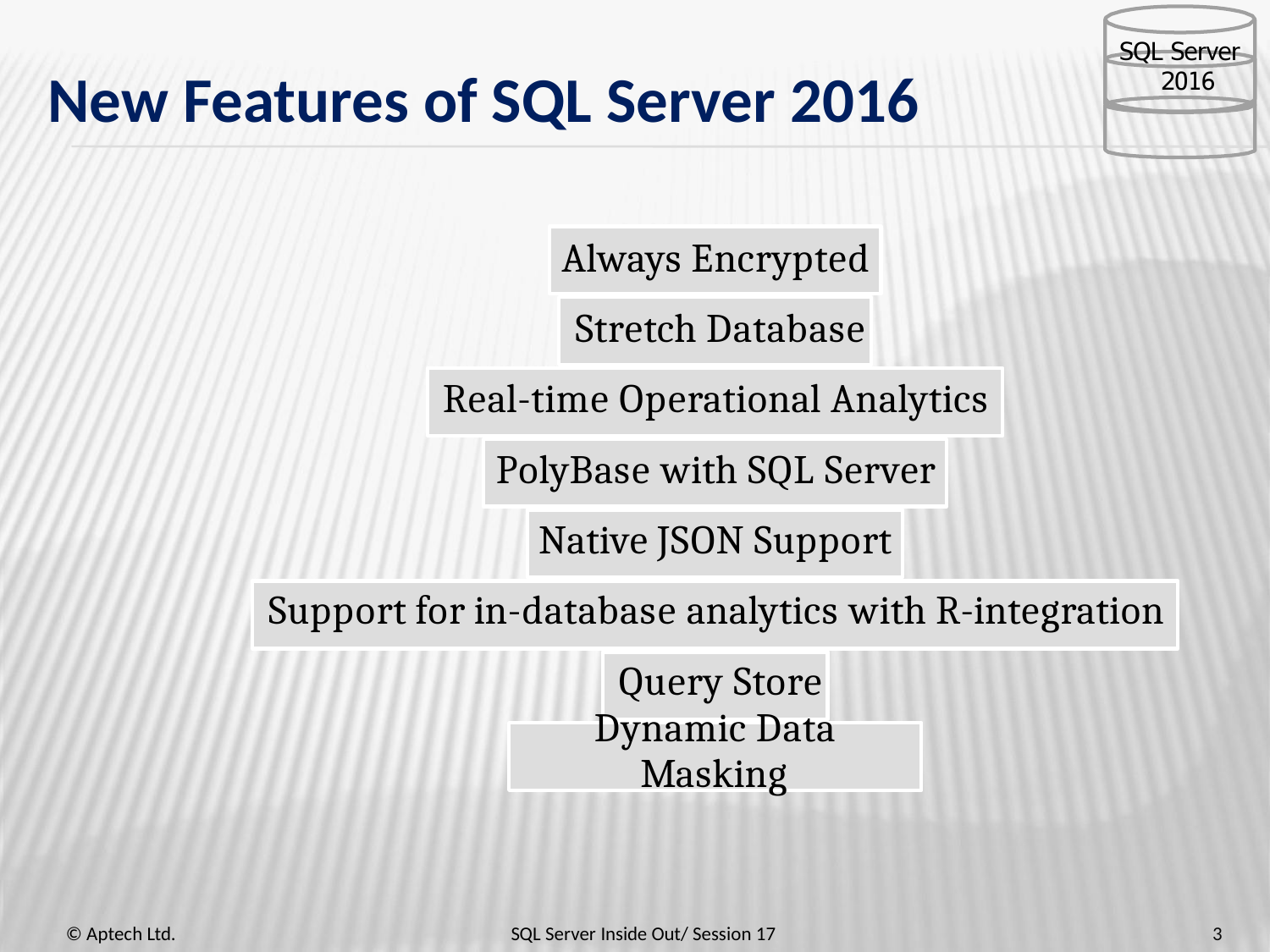

SQL Server  2016

# New Features of SQL Server 2016

Always Encrypted  Stretch Database
Real-time Operational Analytics  PolyBase with SQL Server  Native JSON Support
Support for in-database analytics with R-integration  Query Store
Dynamic Data
Masking

3
© Aptech Ltd.
SQL Server Inside Out/ Session 17